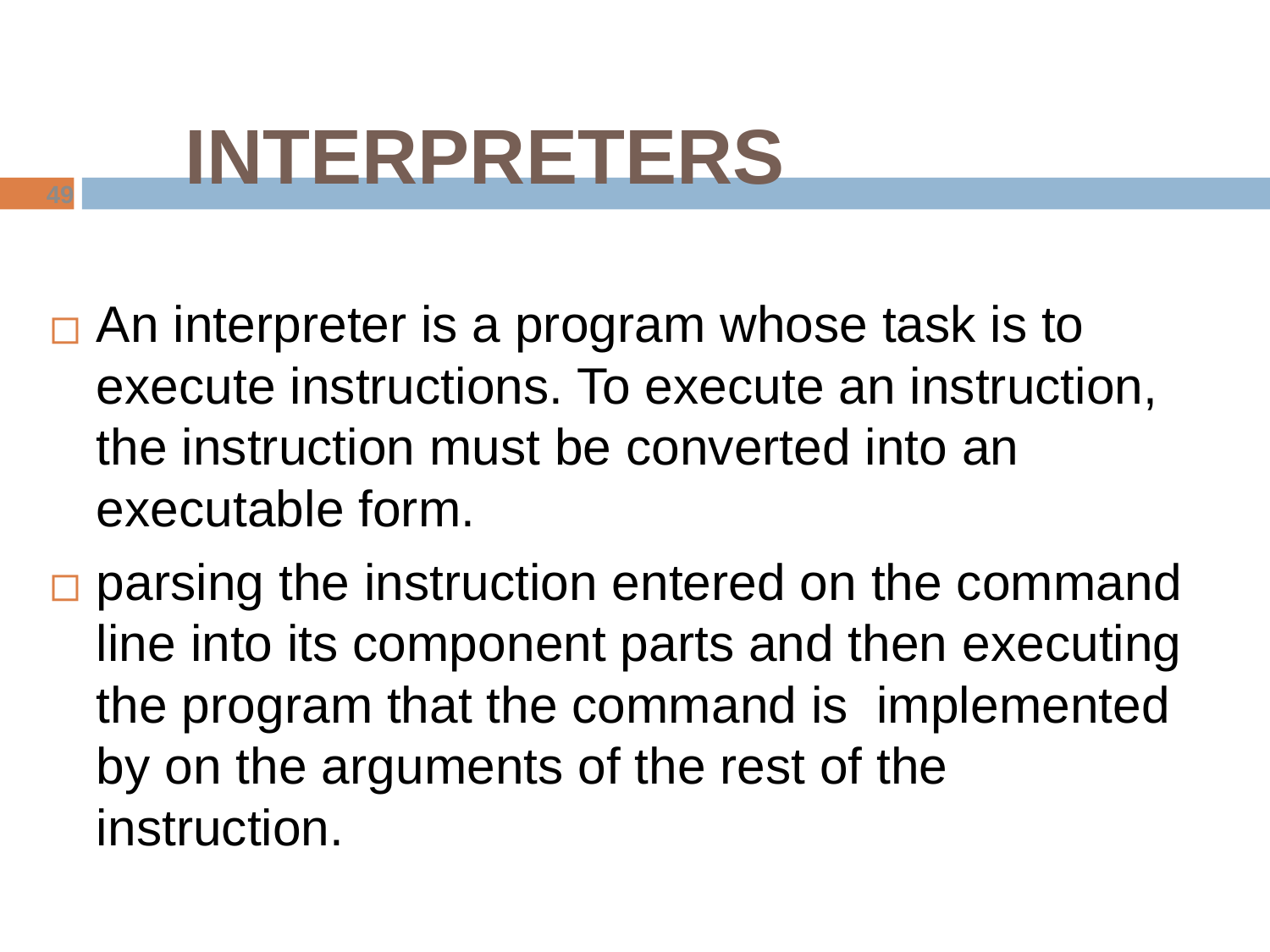

49
        INTERPRETERS
An interpreter is a program whose task is to execute instructions. To execute an instruction, the instruction must be converted into an executable form.
parsing the instruction entered on the command line into its component parts and then executing the program that the command is  implemented by on the arguments of the rest of the instruction.